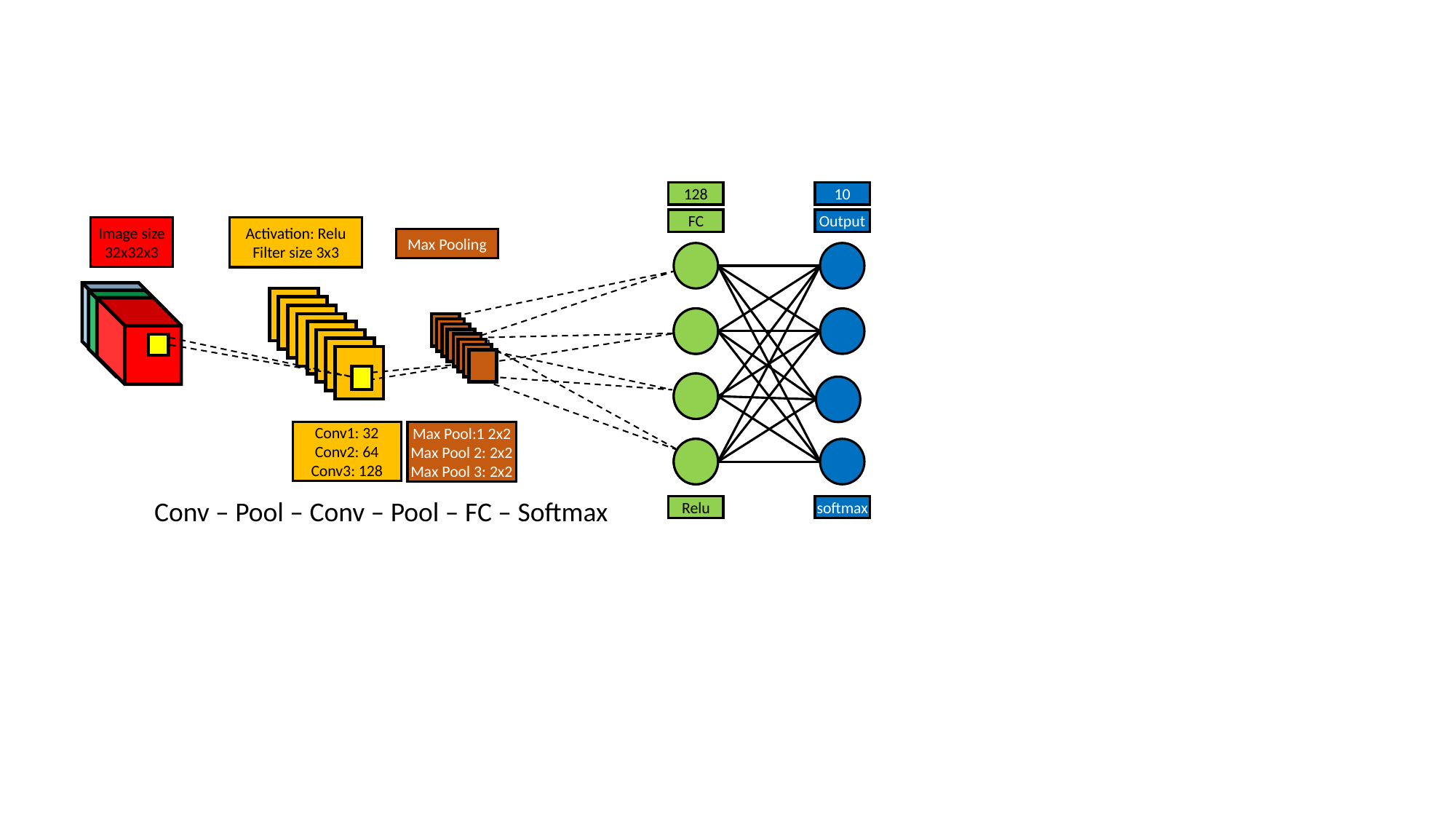

128
FC
10

Output
Image size
32x32x3
Activation: Relu
Filter size 3x3
Max Pooling

Conv1: 32
Conv2: 64
Conv3: 128
Max Pool:1 2x2
Max Pool 2: 2x2
Max Pool 3: 2x2

Conv – Pool – Conv – Pool – FC – Softmax
softmax
Relu